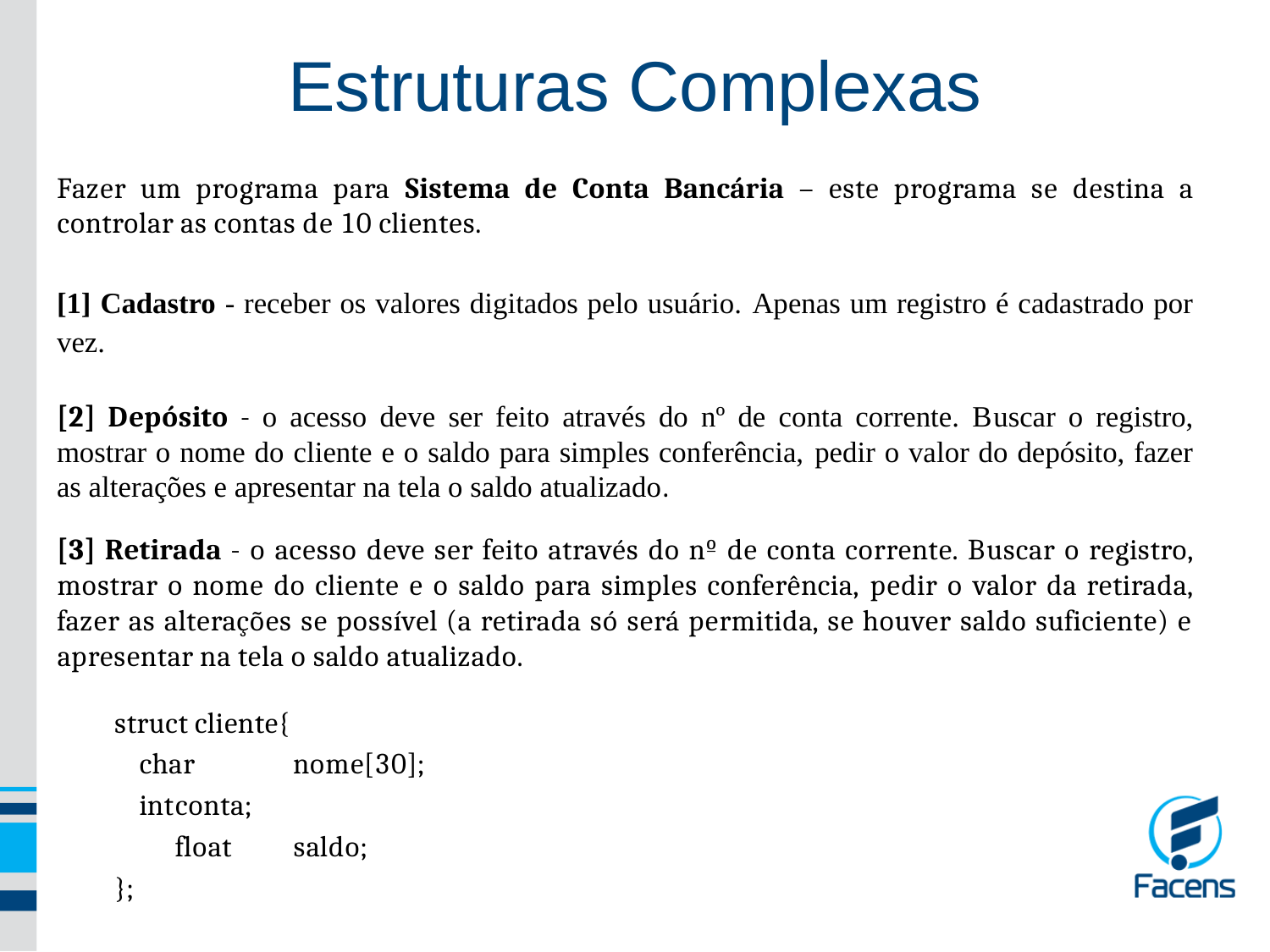

Estruturas Complexas
Fazer um programa para Sistema de Conta Bancária – este programa se destina a controlar as contas de 10 clientes.

[1] Cadastro - receber os valores digitados pelo usuário. Apenas um registro é cadastrado por vez.

[2] Depósito - o acesso deve ser feito através do nº de conta corrente. Buscar o registro, mostrar o nome do cliente e o saldo para simples conferência, pedir o valor do depósito, fazer as alterações e apresentar na tela o saldo atualizado.

[3] Retirada - o acesso deve ser feito através do nº de conta corrente. Buscar o registro, mostrar o nome do cliente e o saldo para simples conferência, pedir o valor da retirada, fazer as alterações se possível (a retirada só será permitida, se houver saldo suficiente) e apresentar na tela o saldo atualizado.

struct cliente{
char	nome[30];
int		conta;
	float	saldo;
};